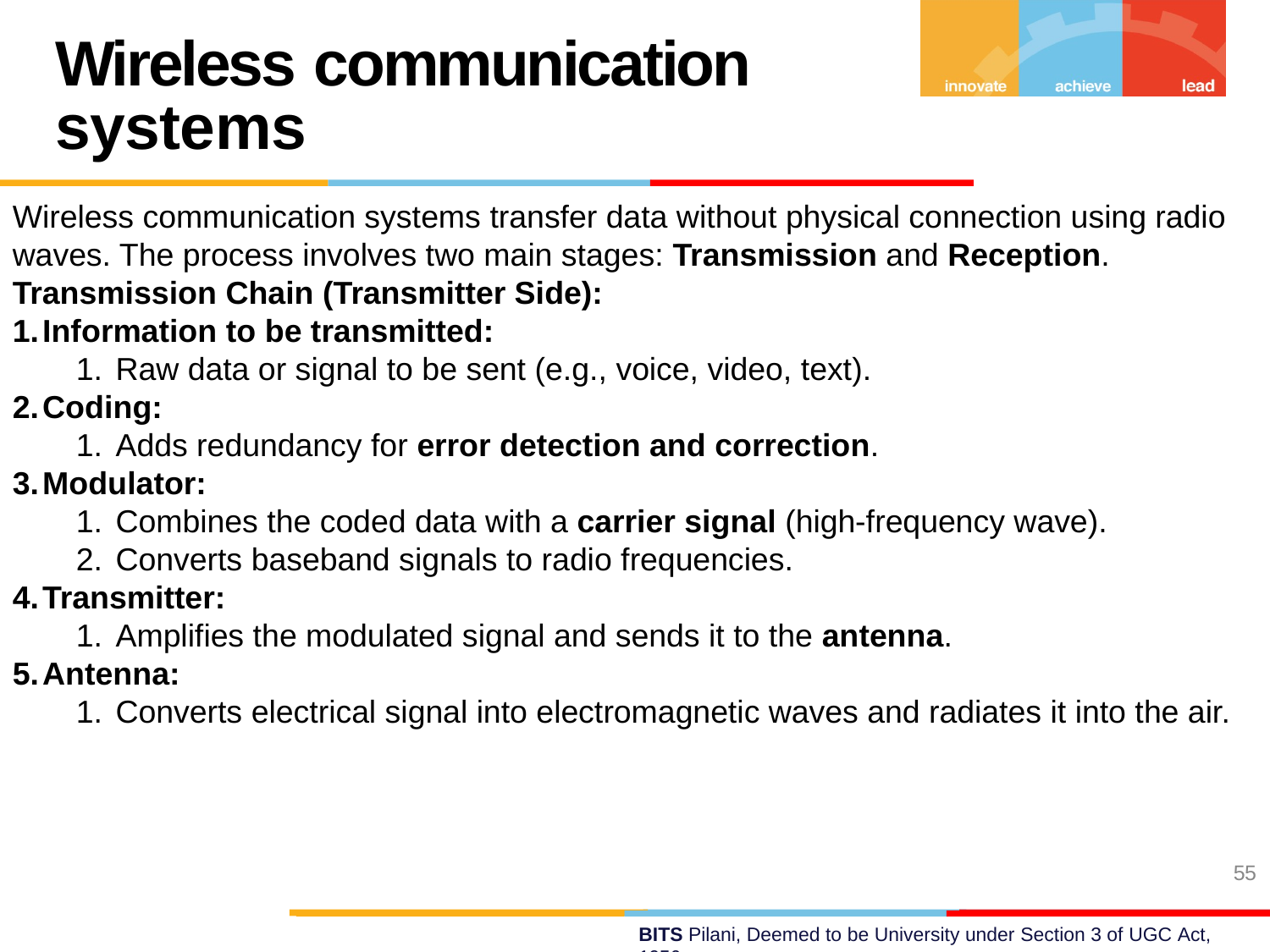

# Wireless communication systems
Wireless communication systems transfer data without physical connection using radio waves. The process involves two main stages: Transmission and Reception.
Transmission Chain (Transmitter Side):
Information to be transmitted:
Raw data or signal to be sent (e.g., voice, video, text).
Coding:
Adds redundancy for error detection and correction.
Modulator:
Combines the coded data with a carrier signal (high-frequency wave).
Converts baseband signals to radio frequencies.
Transmitter:
Amplifies the modulated signal and sends it to the antenna.
Antenna:
Converts electrical signal into electromagnetic waves and radiates it into the air.

55
BITS Pilani, Deemed to be University under Section 3 of UGC Act, 1956